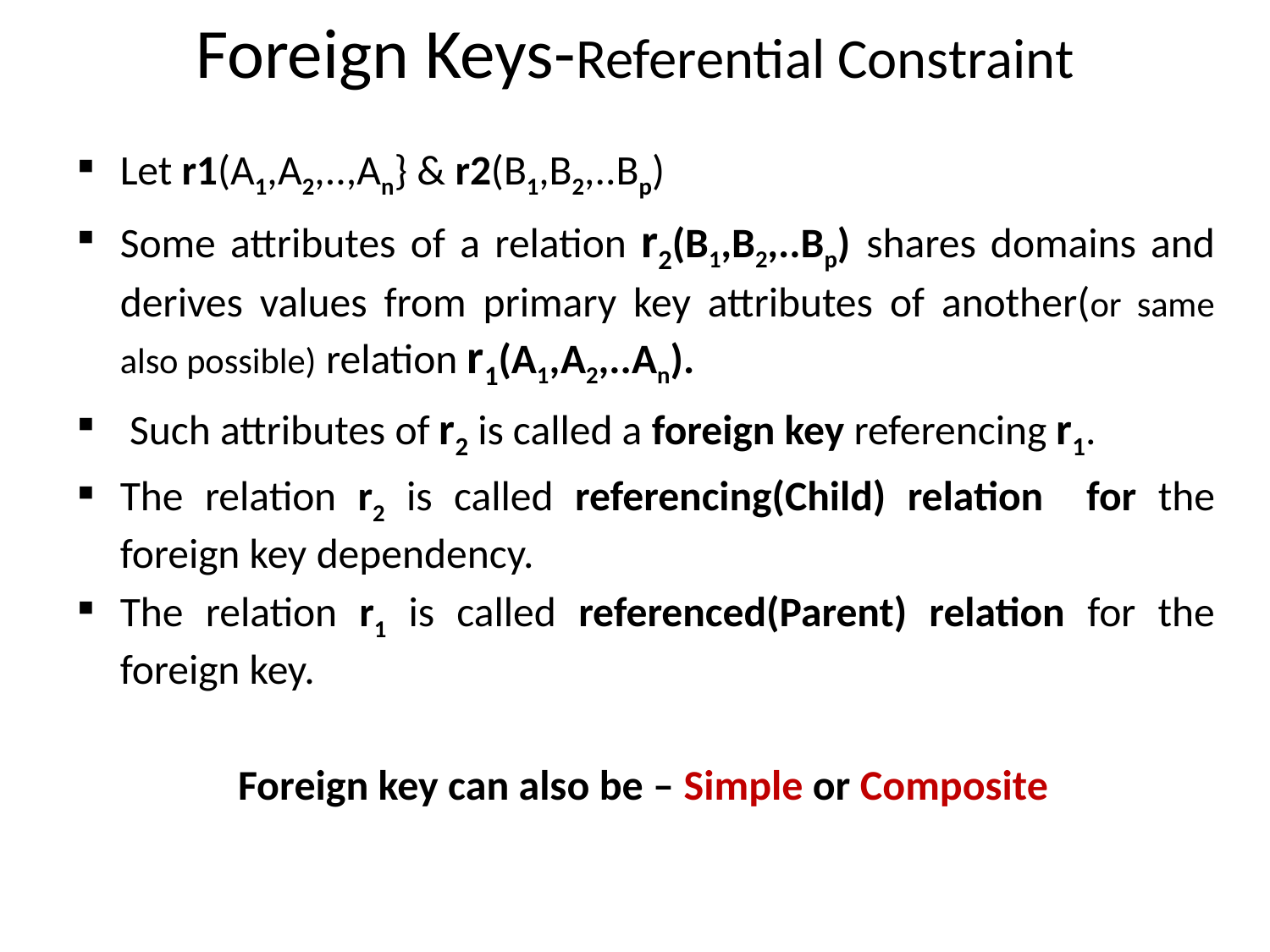

# Foreign Keys-Referential Constraint
Let r1(A1,A2,..,An} & r2(B1,B2,..Bp)
Some attributes of a relation r2(B1,B2,..Bp) shares domains and derives values from primary key attributes of another(or same also possible) relation r1(A1,A2,..An).
 Such attributes of r2 is called a foreign key referencing r1.
The relation r2 is called referencing(Child) relation  for the foreign key dependency.
The relation r1 is called referenced(Parent) relation for the foreign key.
Foreign key can also be – Simple or Composite